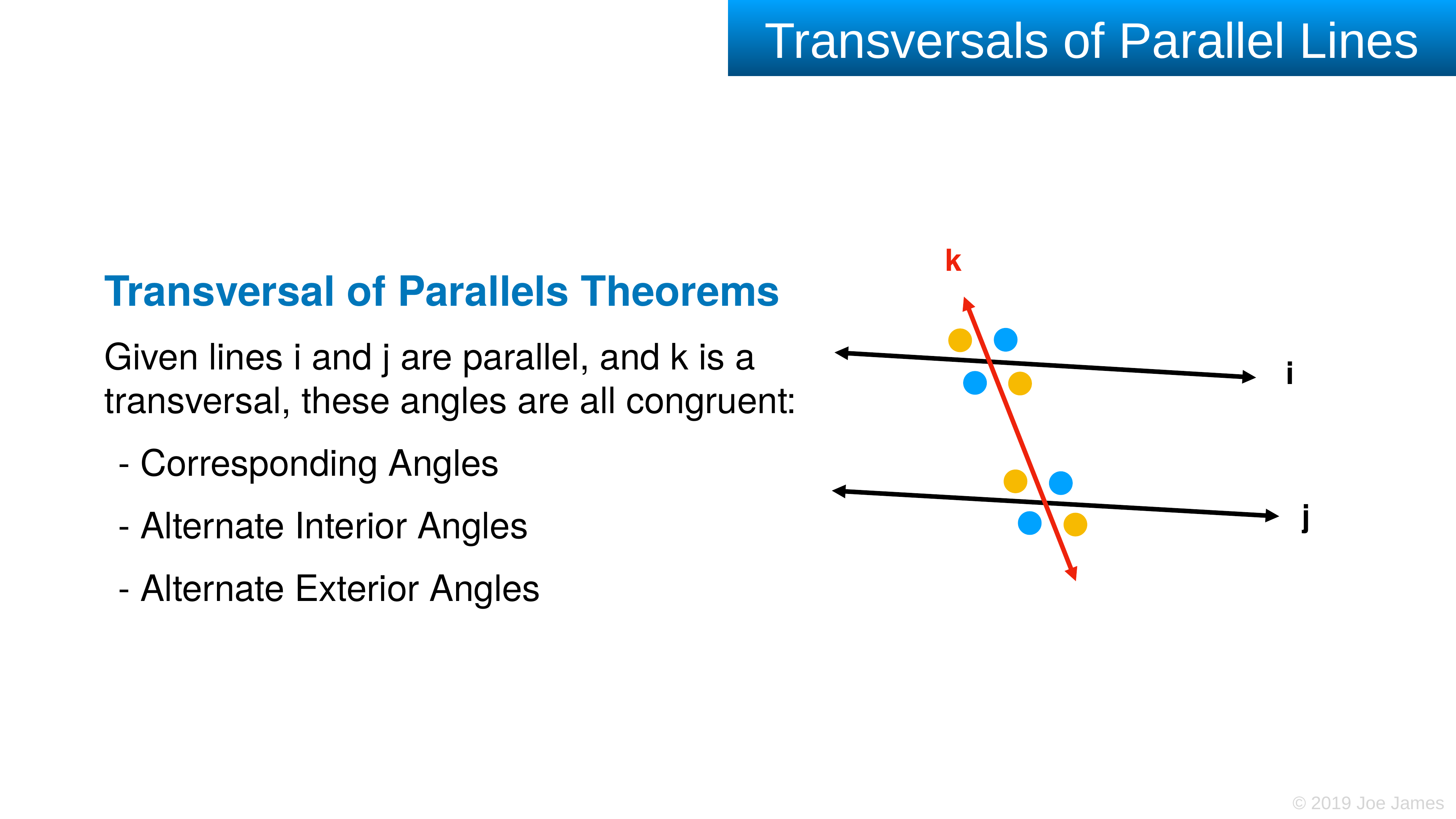

# Transversals of Parallel Lines
k
Transversal of Parallels Theorems
Given lines i and j are parallel, and k is a transversal, these angles are all congruent:
- Corresponding Angles
- Alternate Interior Angles
- Alternate Exterior Angles

i

j